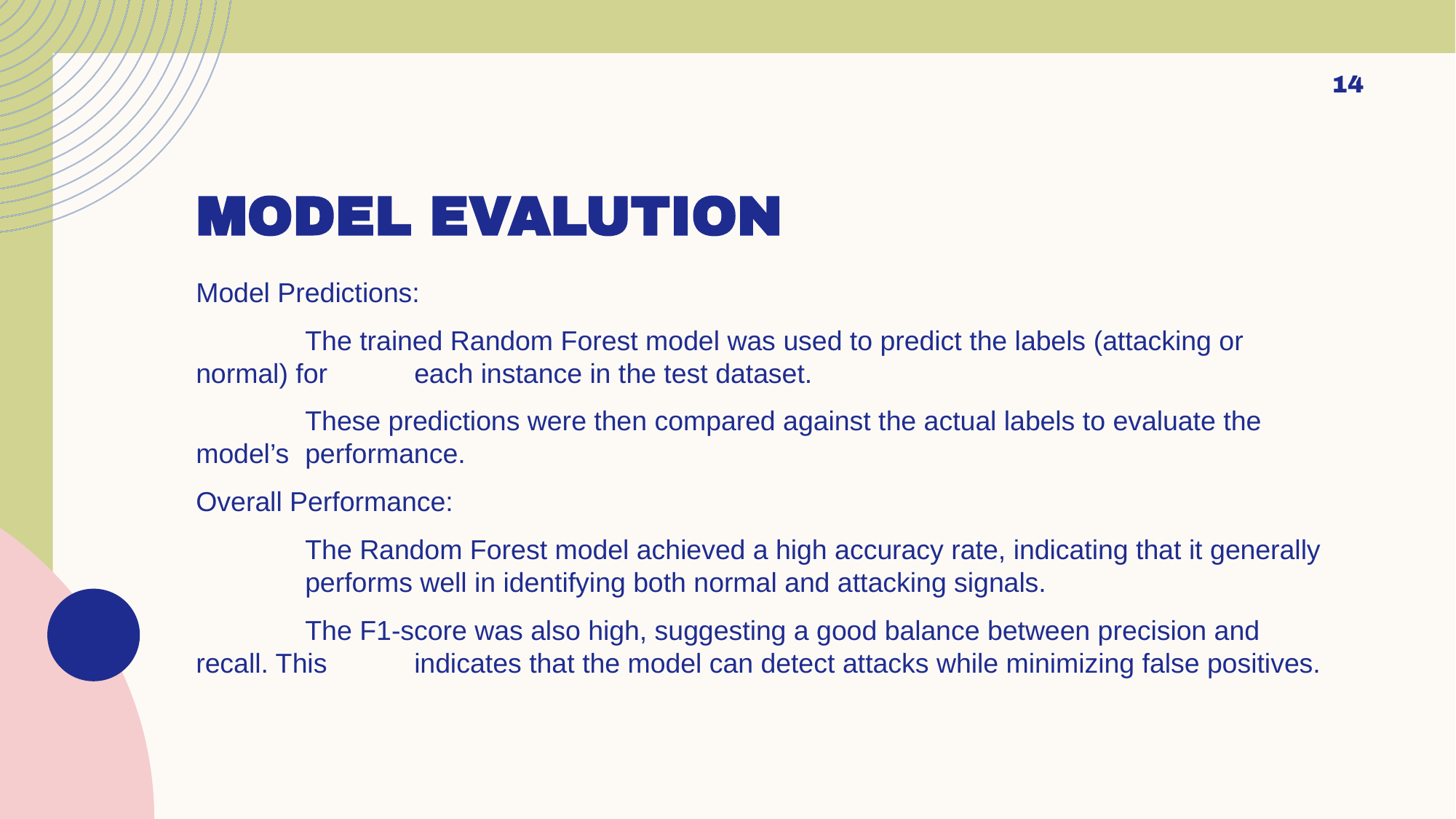

14
# Model Evalution
Model Predictions:
	The trained Random Forest model was used to predict the labels (attacking or normal) for 	each instance in the test dataset.
	These predictions were then compared against the actual labels to evaluate the model’s 	performance.
Overall Performance:
	The Random Forest model achieved a high accuracy rate, indicating that it generally 	performs well in identifying both normal and attacking signals.
	The F1-score was also high, suggesting a good balance between precision and recall. This 	indicates that the model can detect attacks while minimizing false positives.